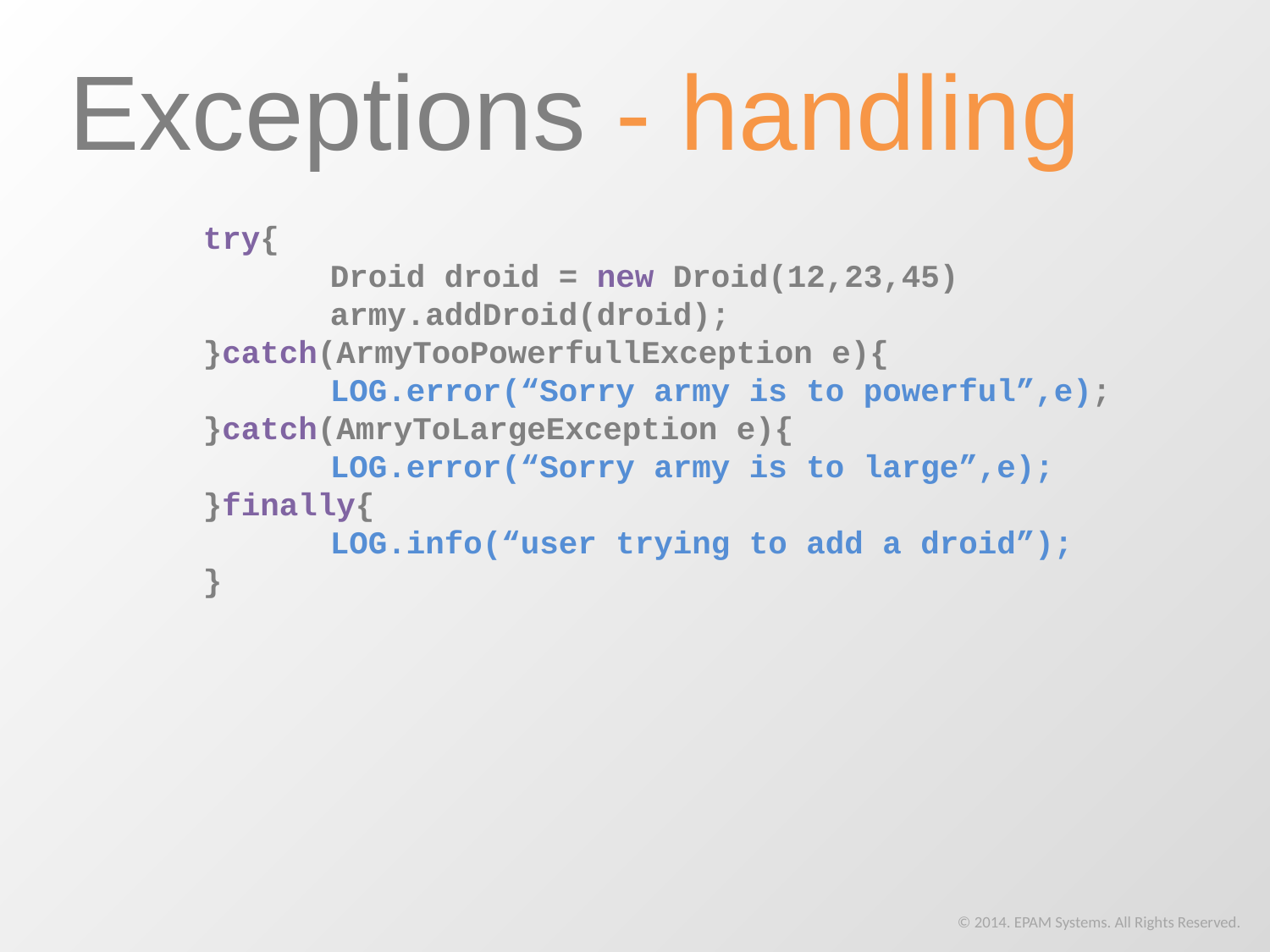

Exceptions - handling
try{
	Droid droid = new Droid(12,23,45)
	army.addDroid(droid);
}catch(ArmyTooPowerfullException e){
  	LOG.error(“Sorry army is to powerful”,e);
}catch(AmryToLargeException e){
	LOG.error(“Sorry army is to large”,e);
}finally{
LOG.info(“user trying to add a droid”);
}
© 2014. EPAM Systems. All Rights Reserved.